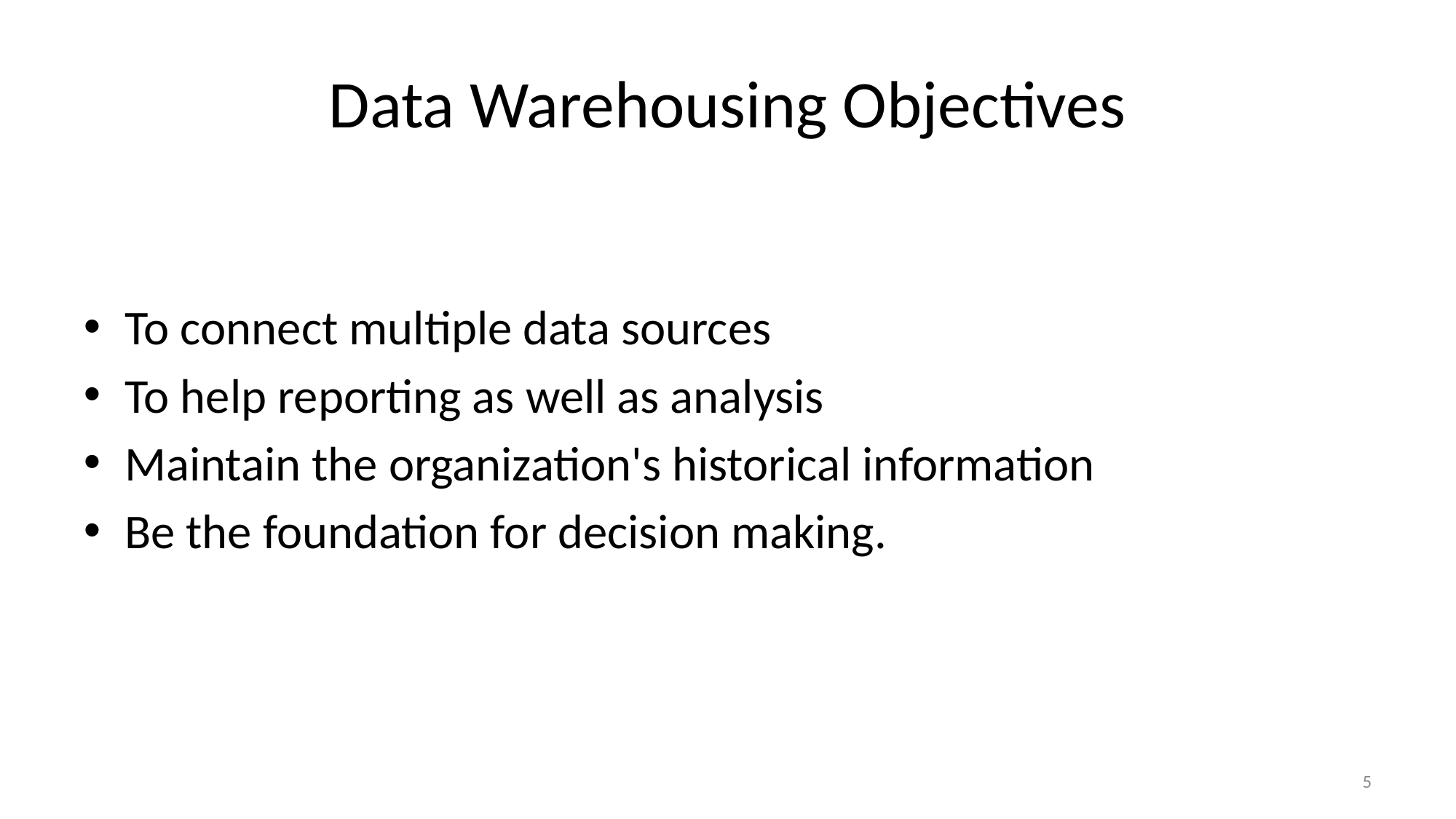

# Data Warehousing Objectives
To connect multiple data sources
To help reporting as well as analysis
Maintain the organization's historical information
Be the foundation for decision making.

5